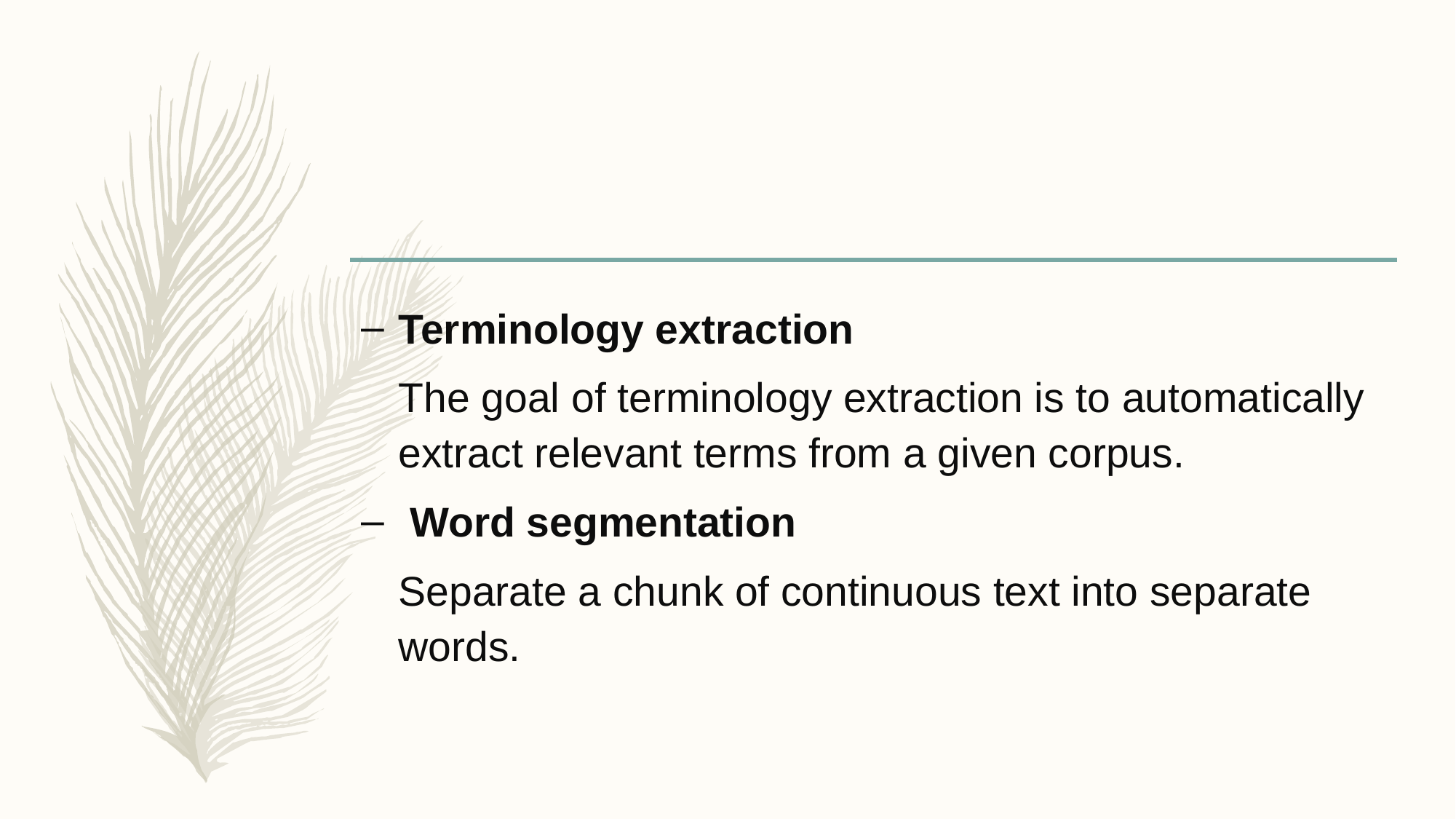

#
Terminology extraction
	The goal of terminology extraction is to automatically extract relevant terms from a given corpus.
 Word segmentation
		Separate a chunk of continuous text into separate words.